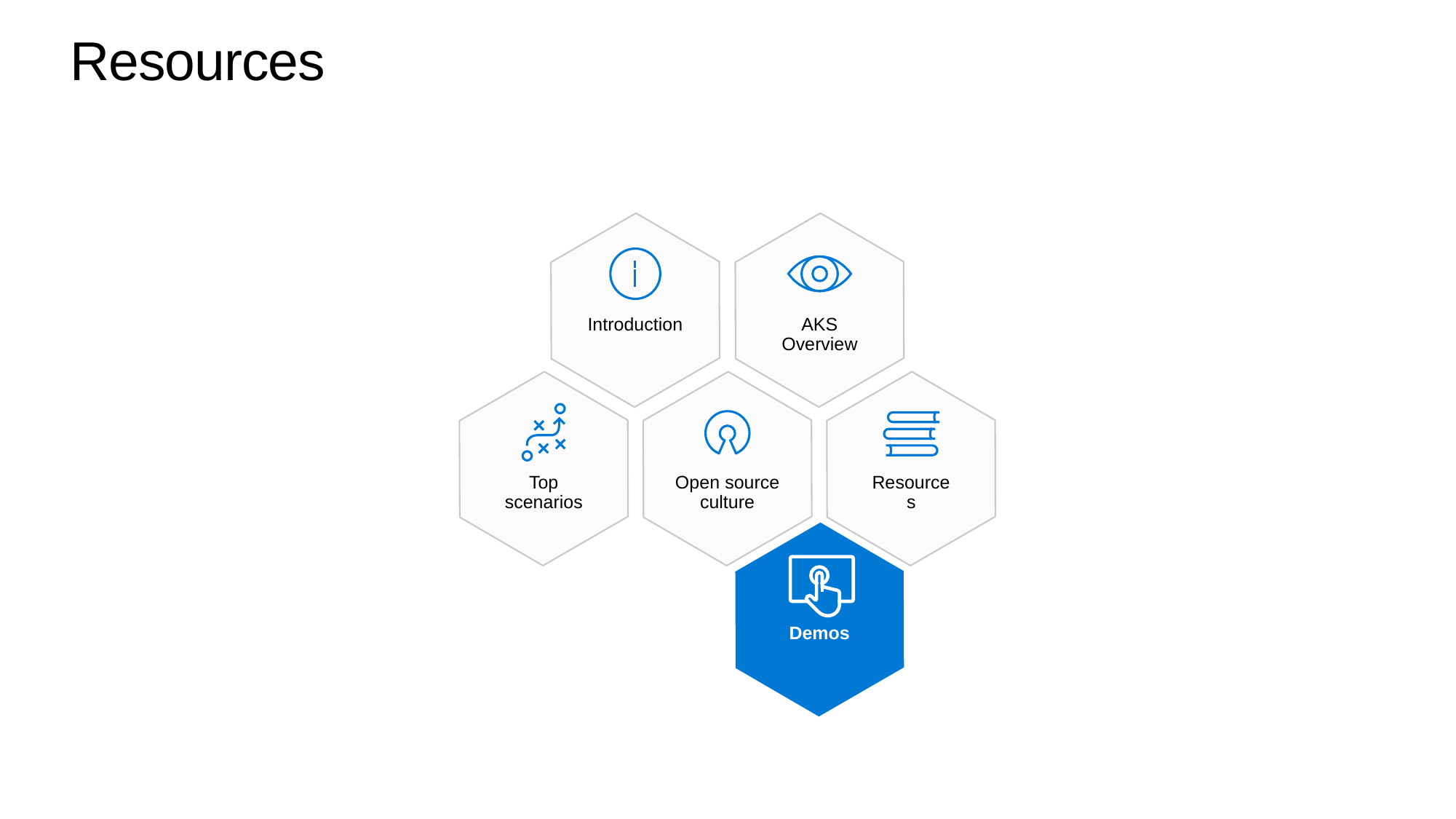

Resources

Introduction

AKS
Overview

Top
scenarios

Resources

Open source culture

Demos